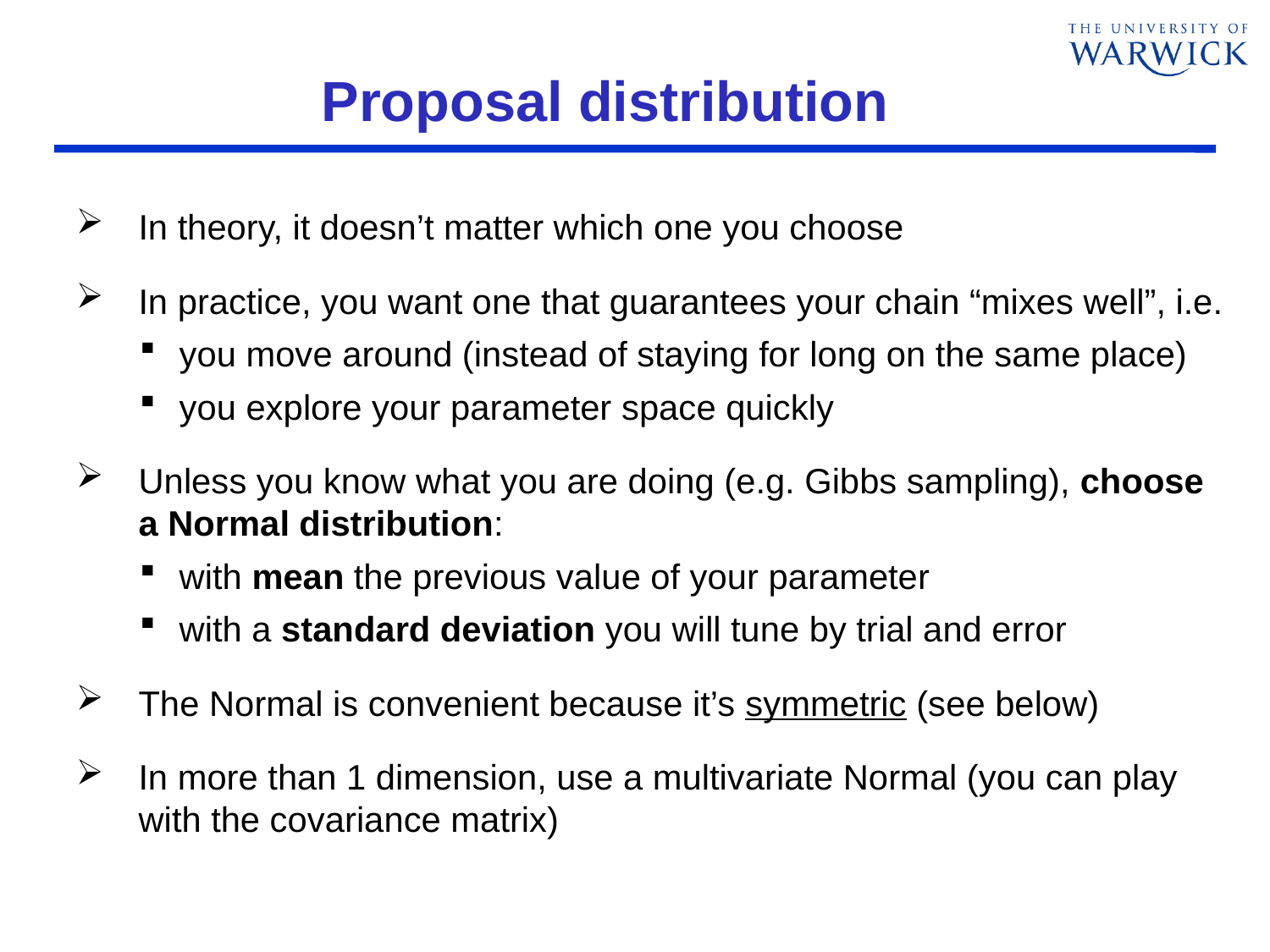

# Proposal distribution
In theory, it doesn’t matter which one you choose
In practice, you want one that guarantees your chain “mixes well”, i.e.
you move around (instead of staying for long on the same place)
you explore your parameter space quickly
Unless you know what you are doing (e.g. Gibbs sampling), choose a Normal distribution:
with mean the previous value of your parameter
with a standard deviation you will tune by trial and error
The Normal is convenient because it’s symmetric (see below)
In more than 1 dimension, use a multivariate Normal (you can play with the covariance matrix)